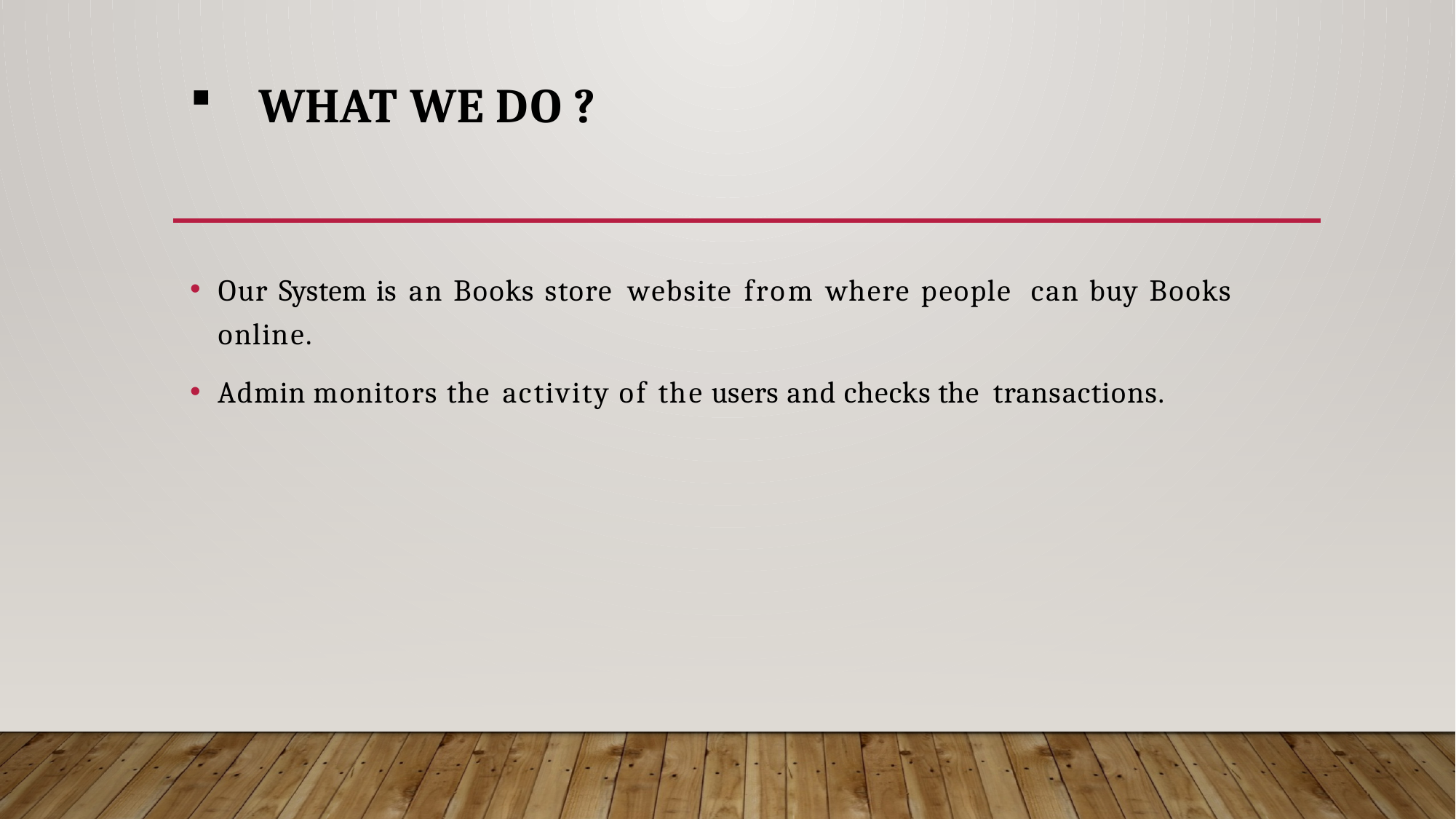

# What we do ?
Our System is an Books store website from where people  can buy Books online.
Admin monitors the activity of the users and checks the  transactions.